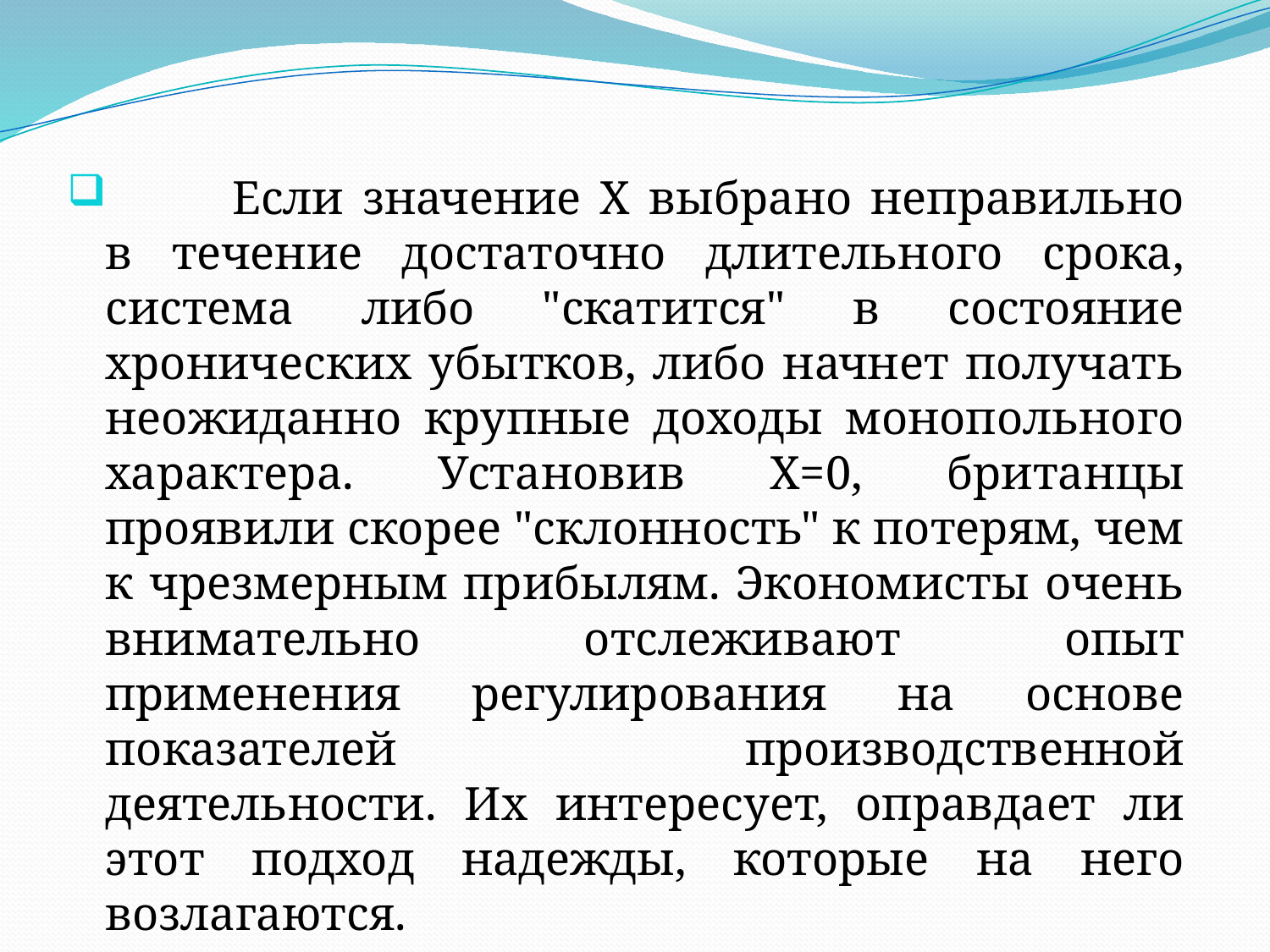

Если значение Х выбрано неправильно в течение достаточно длительного срока, система либо "скатится" в состояние хронических убытков, либо начнет получать неожиданно крупные доходы монопольного характера. Установив Х=0, британцы проявили скорее "склонность" к потерям, чем к чрезмерным прибылям. Экономисты очень внимательно отслеживают опыт применения регулирования на основе показателей производственной деятельности. Их интересует, оправдает ли этот подход надежды, которые на него возлагаются.